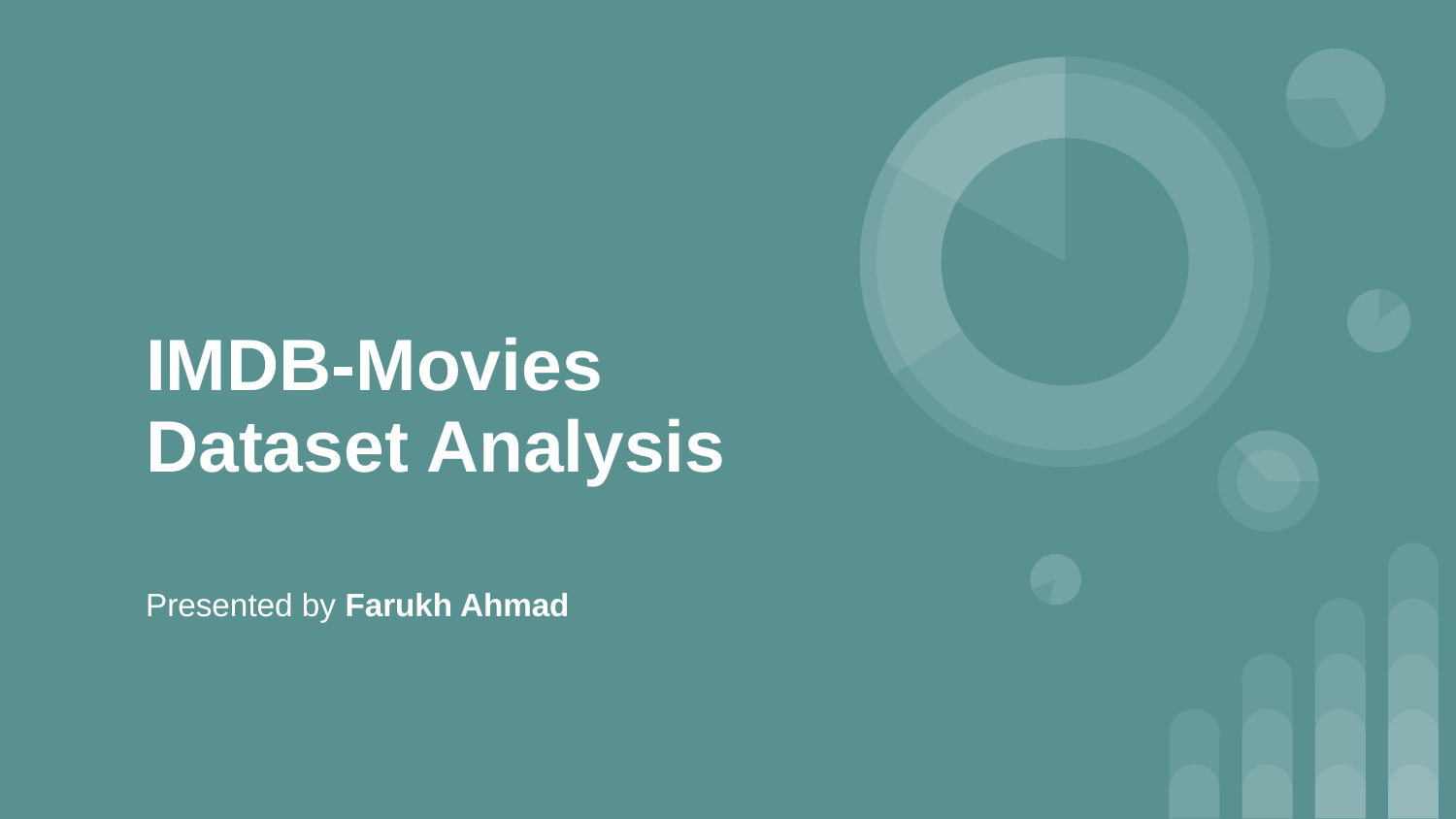

# IMDB-Movies
Dataset Analysis
Presented by Farukh Ahmad